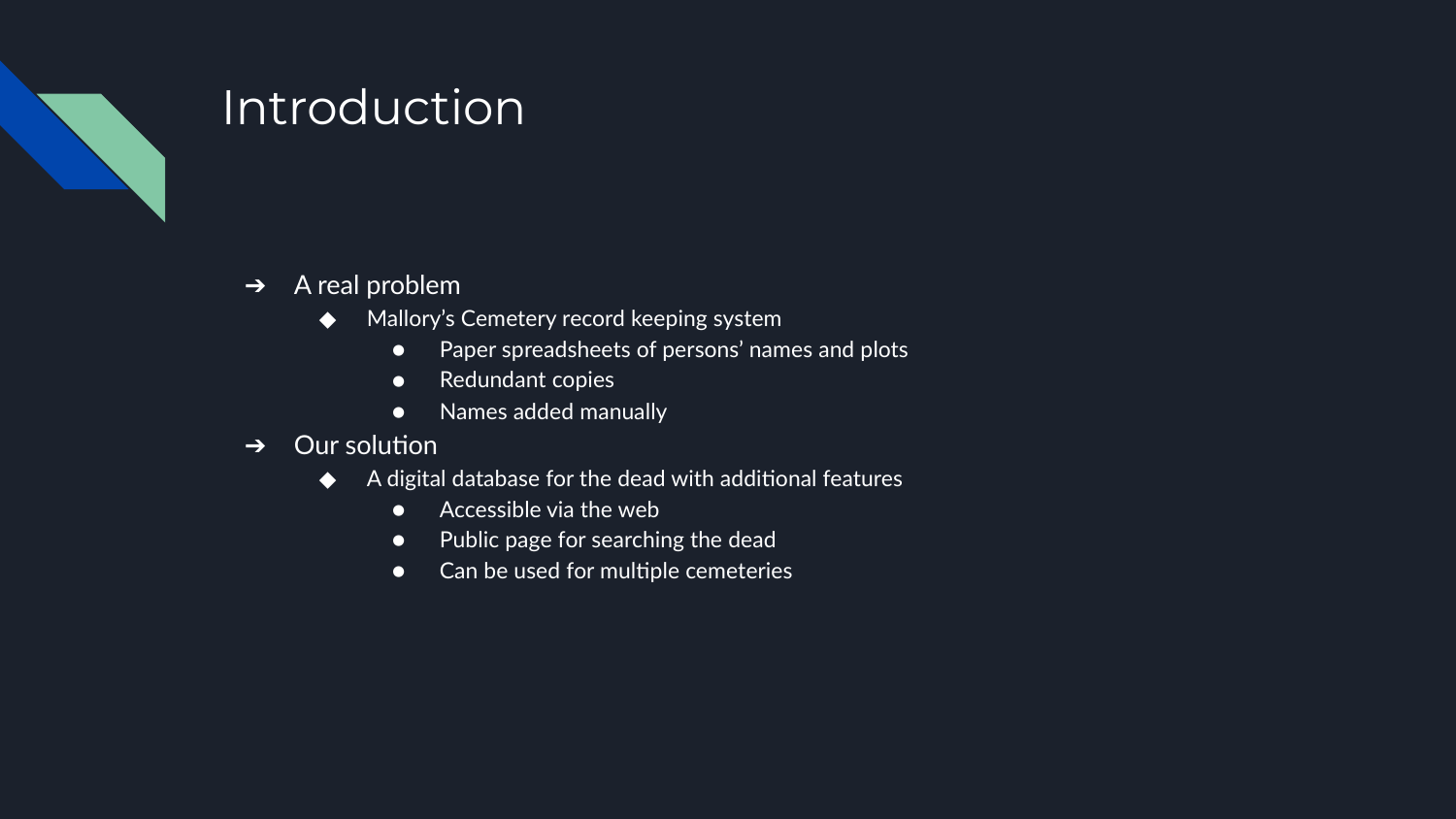

# Introduction
A real problem
Mallory’s Cemetery record keeping system
Paper spreadsheets of persons’ names and plots
Redundant copies
Names added manually
Our solution
A digital database for the dead with additional features
Accessible via the web
Public page for searching the dead
Can be used for multiple cemeteries